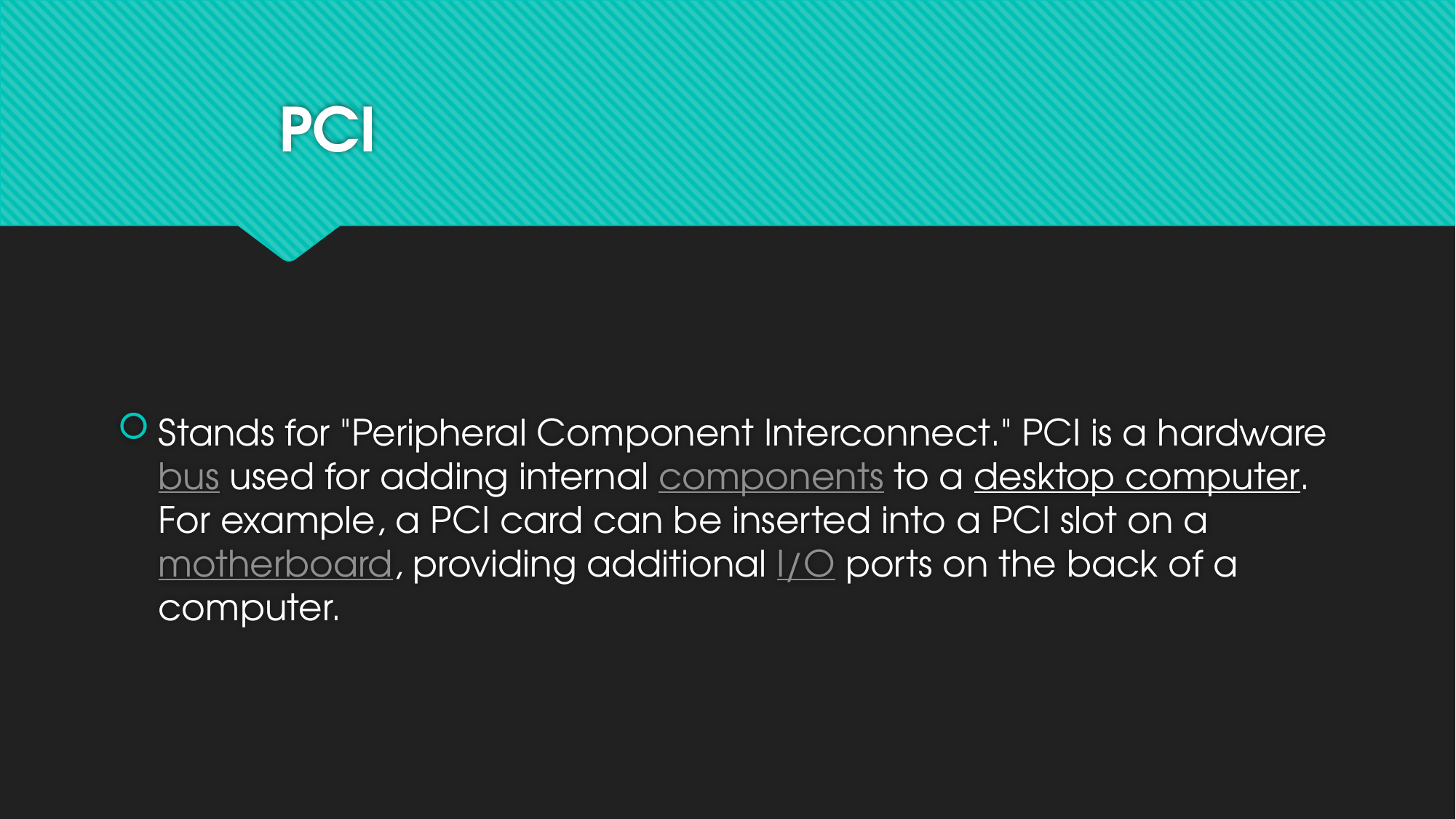

# PCI
Stands for "Peripheral Component Interconnect." PCI is a hardware bus used for adding internal components to a desktop computer. For example, a PCI card can be inserted into a PCI slot on a motherboard, providing additional I/O ports on the back of a computer.